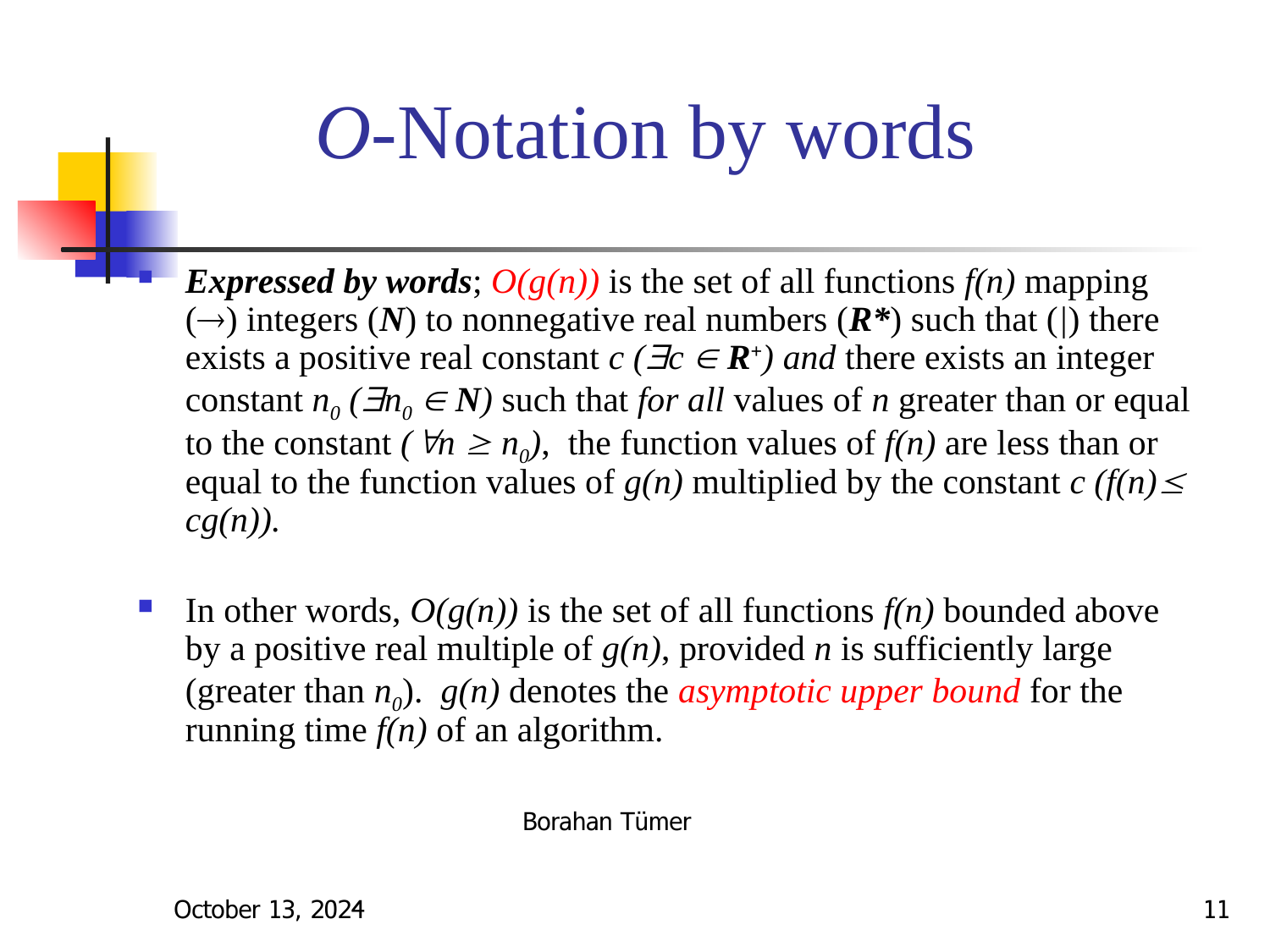

# O-Notation by words
Expressed by words; O(g(n)) is the set of all functions f(n) mapping (→) integers (N) to nonnegative real numbers (R*) such that (|) there exists a positive real constant c (∃c ∈ R+) and there exists an integer constant n0 (∃n0 ∈ N) such that for all values of n greater than or equal to the constant (∀n ≥ n0),  the function values of f(n) are less than or equal to the function values of g(n) multiplied by the constant c (f(n)≤ cg(n)).

In other words, O(g(n)) is the set of all functions f(n) bounded above by a positive real multiple of g(n), provided n is sufficiently large (greater than n0).  g(n) denotes the asymptotic upper bound for the running time f(n) of an algorithm.
October 13, 2024
Borahan Tümer
11